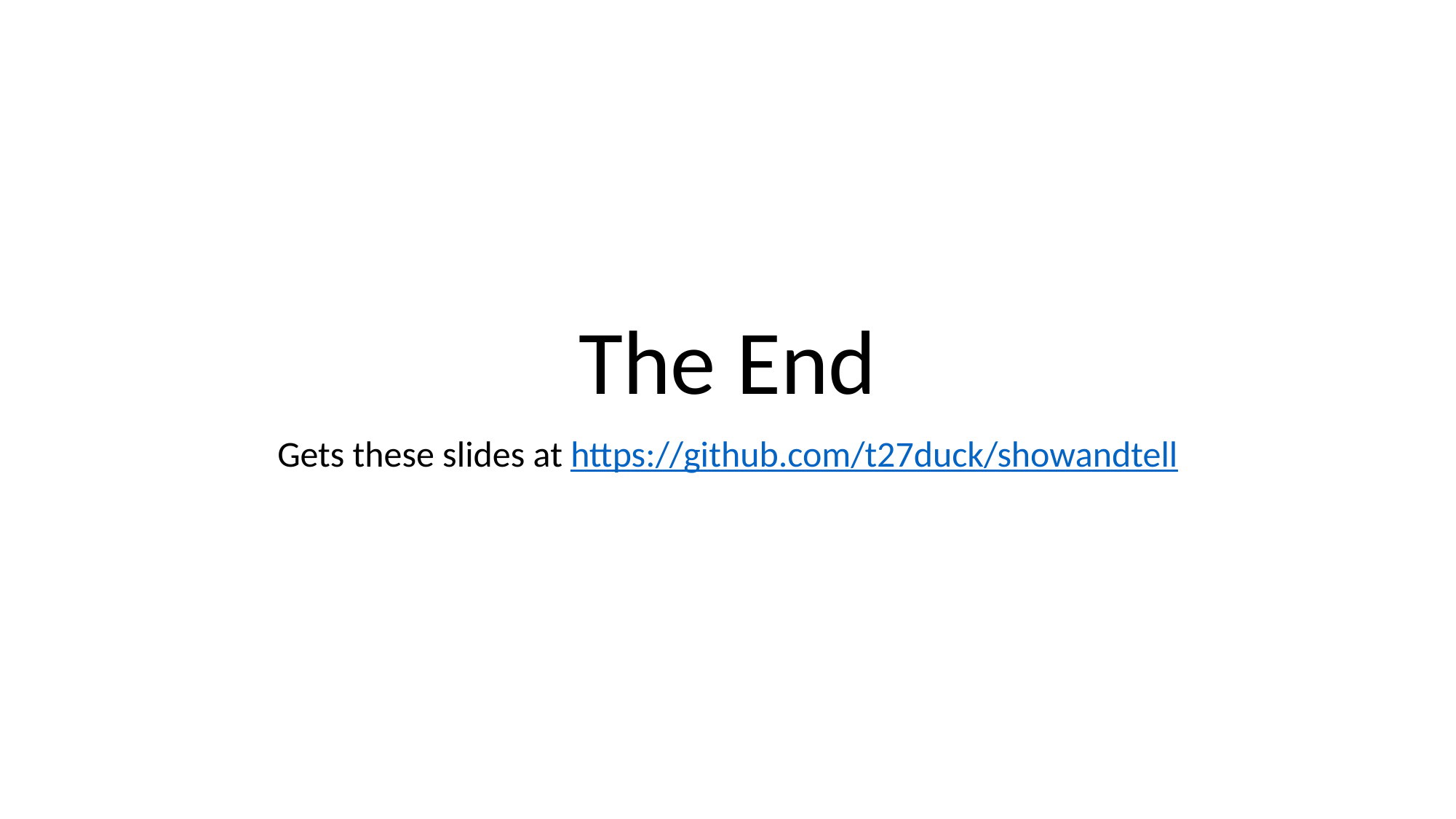

# The End
Gets these slides at https://github.com/t27duck/showandtell